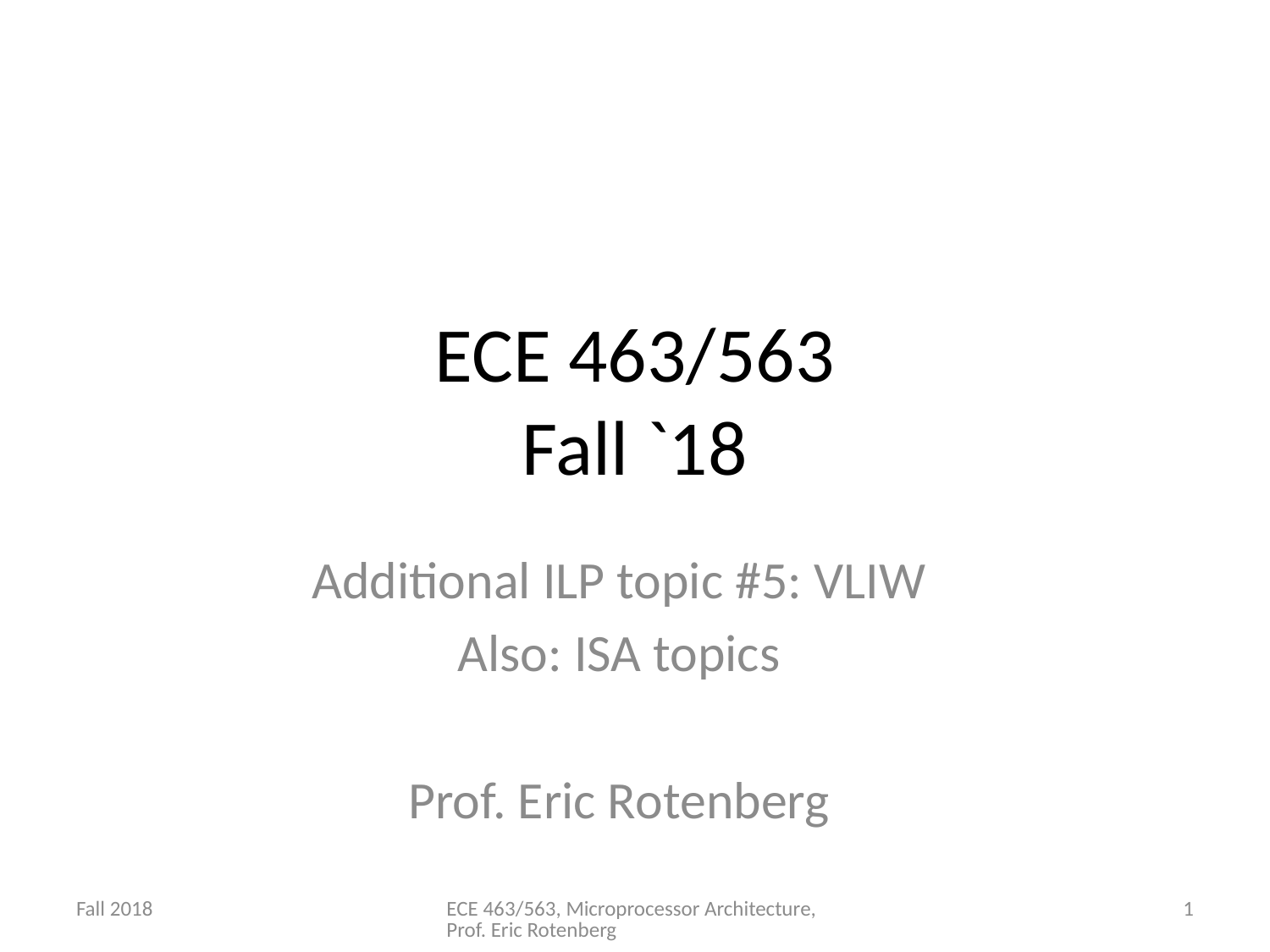

# ECE 463/563 Fall `18
Additional ILP topic #5: VLIW
Also: ISA topics

Prof. Eric Rotenberg
Fall 2018
ECE 463/563, Microprocessor Architecture, Prof. Eric Rotenberg
1